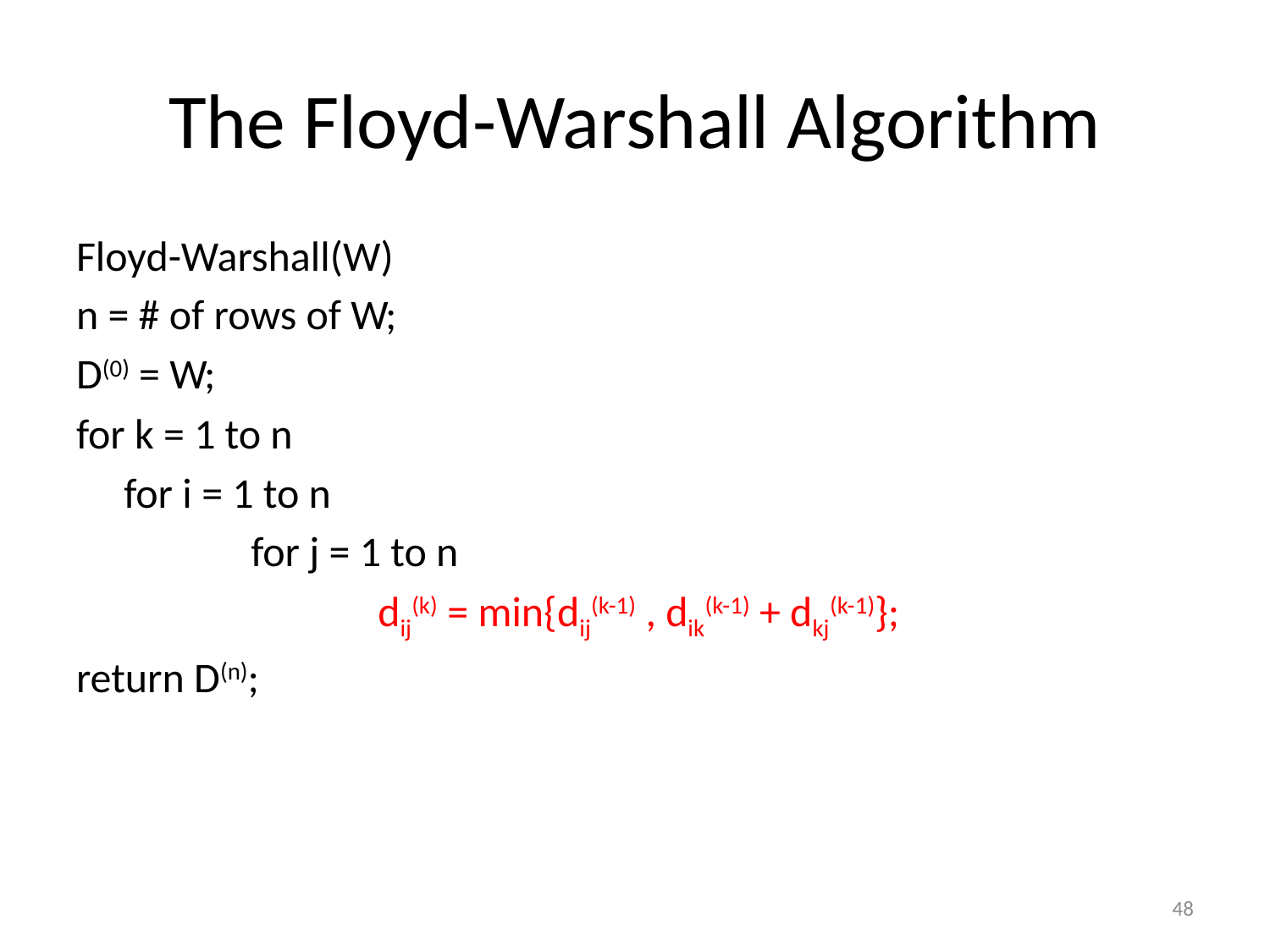

# The Floyd-Warshall Algorithm
Floyd-Warshall(W)
n = # of rows of W;
D(0) = W;
for k = 1 to n
	for i = 1 to n
		for j = 1 to n
			dij(k) = min{dij(k-1) , dik(k-1) + dkj(k-1)};
return D(n);

48